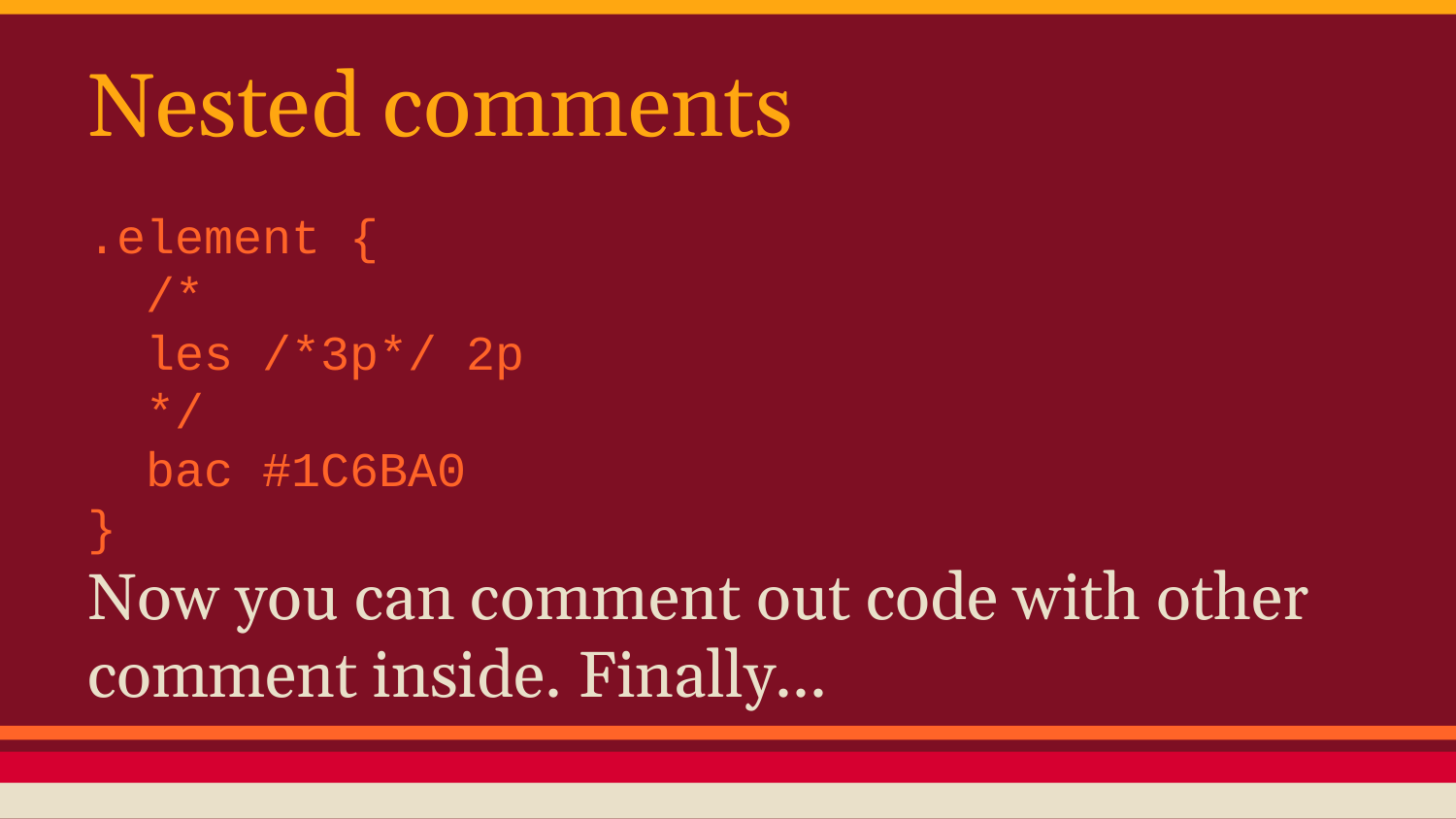

# Nested comments
.element {
  /*
  les /*3p*/ 2p
  */
  bac #1C6BA0
}
Now you can comment out code with other comment inside. Finally...